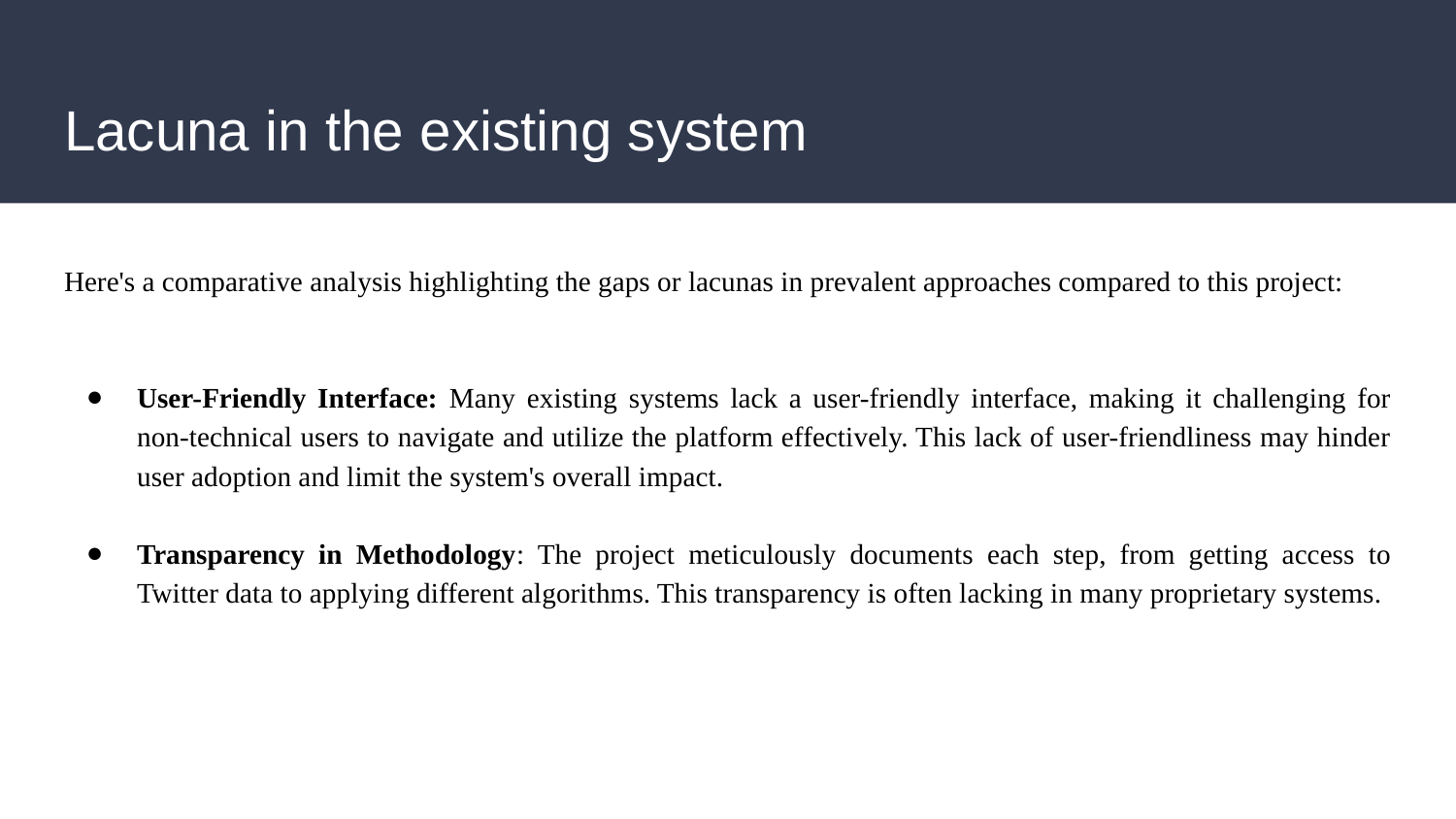

# Lacuna in the existing system
Here's a comparative analysis highlighting the gaps or lacunas in prevalent approaches compared to this project:

User-Friendly Interface: Many existing systems lack a user-friendly interface, making it challenging for non-technical users to navigate and utilize the platform effectively. This lack of user-friendliness may hinder user adoption and limit the system's overall impact.

Transparency in Methodology: The project meticulously documents each step, from getting access to Twitter data to applying different algorithms. This transparency is often lacking in many proprietary systems.